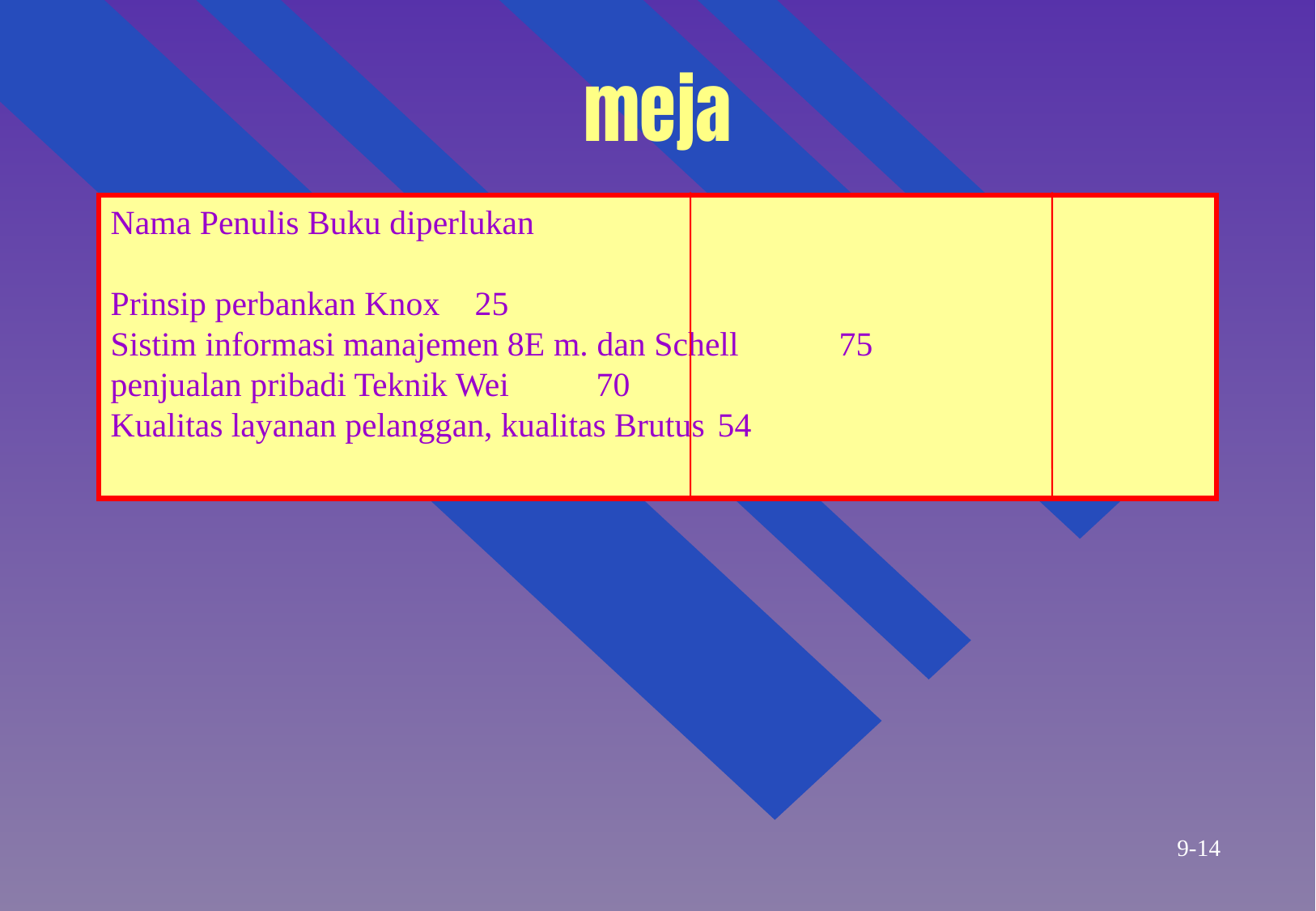

# meja
Nama Penulis Buku diperlukan

Prinsip perbankan Knox	25
Sistim informasi manajemen 8E m. dan Schell	75
penjualan pribadi Teknik Wei	70
Kualitas layanan pelanggan, kualitas Brutus	54

9-14